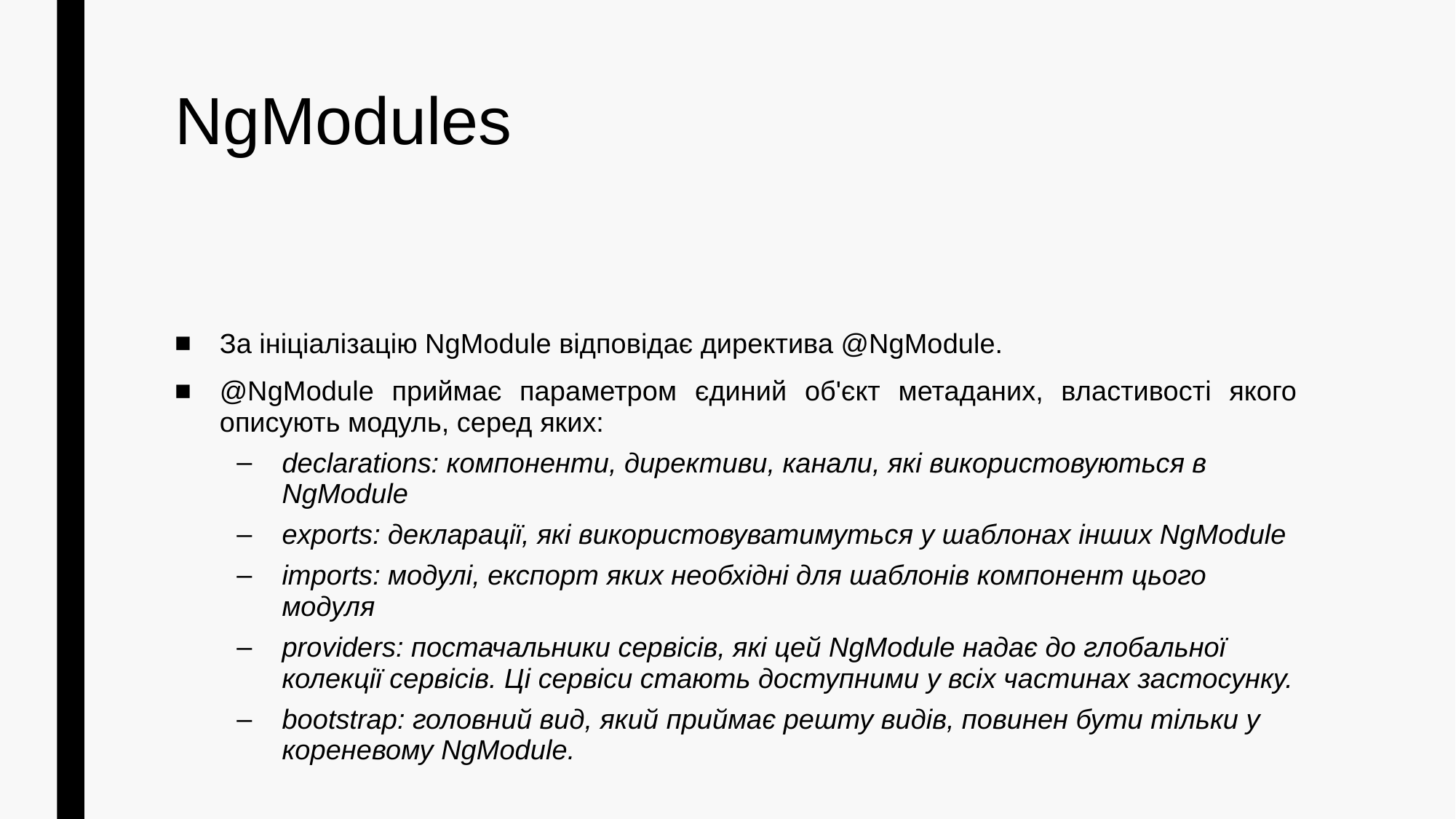

# NgModules

За ініціалізацію NgModule відповідає директива @NgModule.
@NgModule приймає параметром єдиний об'єкт метаданих, властивості якого описують модуль, серед яких:
declarations: компоненти, директиви, канали, які використовуються в NgModule
exports: декларації, які використовуватимуться у шаблонах інших NgModule
imports: модулі, експорт яких необхідні для шаблонів компонент цього модуля
providers: постачальники сервісів, які цей NgModule надає до глобальної колекції сервісів. Ці сервіси стають доступними у всіх частинах застосунку.
bootstrap: головний вид, який приймає решту видів, повинен бути тільки у кореневому NgModule.